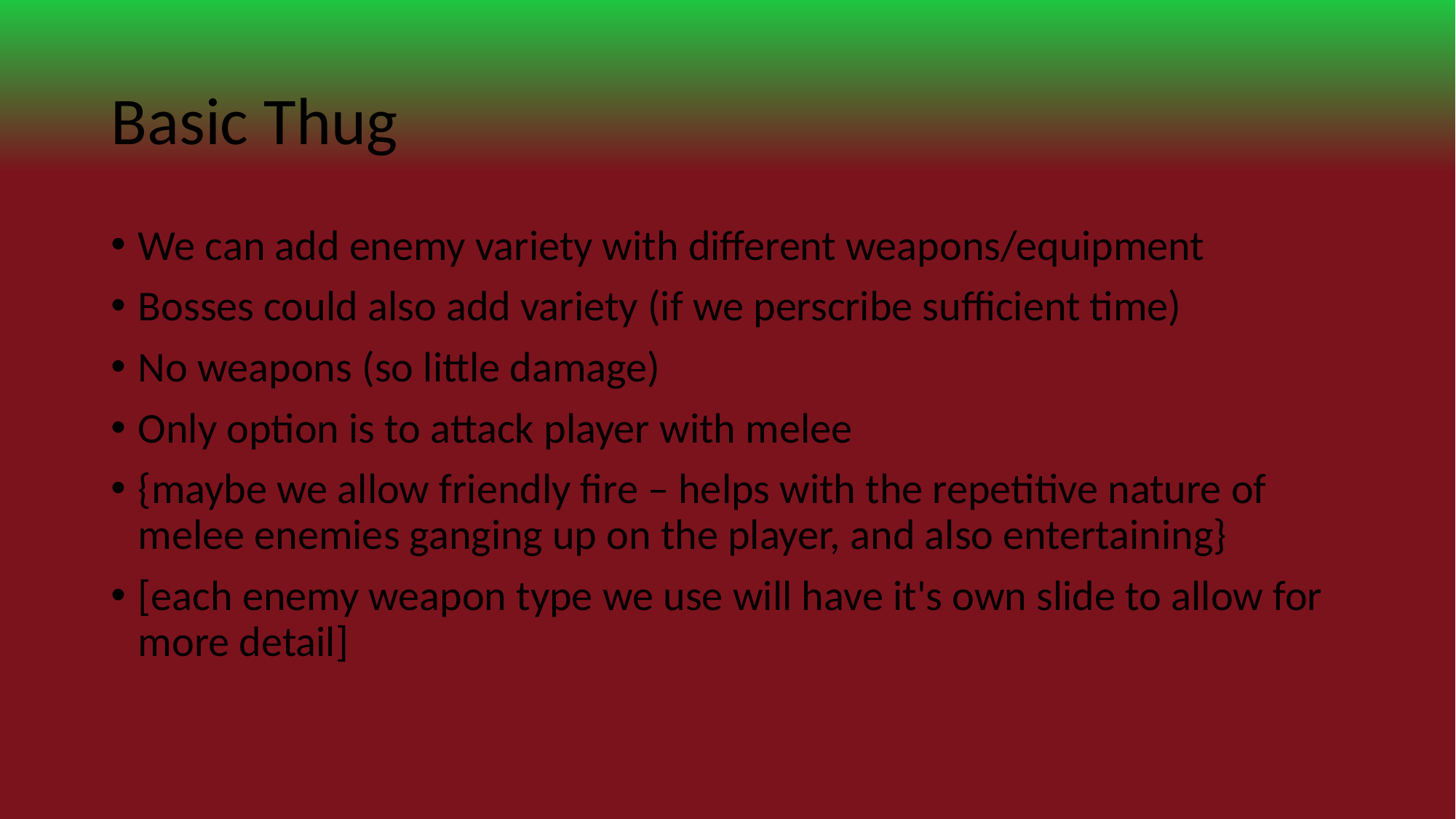

# Basic Thug
We can add enemy variety with different weapons/equipment
Bosses could also add variety (if we perscribe sufficient time)
No weapons (so little damage)
Only option is to attack player with melee
{maybe we allow friendly fire – helps with the repetitive nature of melee enemies ganging up on the player, and also entertaining}
[each enemy weapon type we use will have it's own slide to allow for more detail]